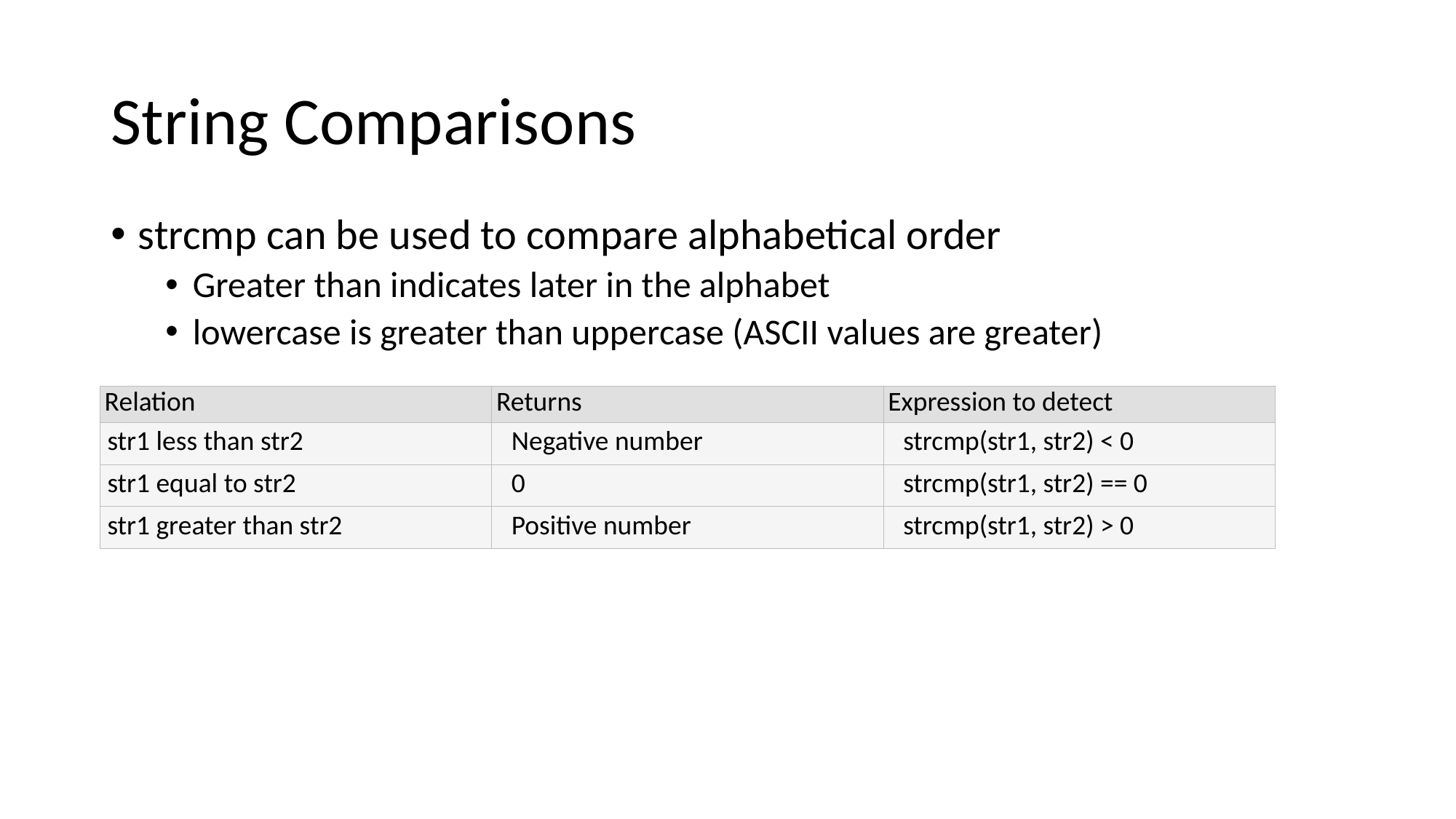

# String Comparisons
strcmp can be used to compare alphabetical order
Greater than indicates later in the alphabet
lowercase is greater than uppercase (ASCII values are greater)

| Relation | Returns | Expression to detect |
| --- | --- | --- |
| str1 less than str2 | Negative number | strcmp(str1, str2) < 0 |
| str1 equal to str2 | 0 | strcmp(str1, str2) == 0 |
| str1 greater than str2 | Positive number | strcmp(str1, str2) > 0 |